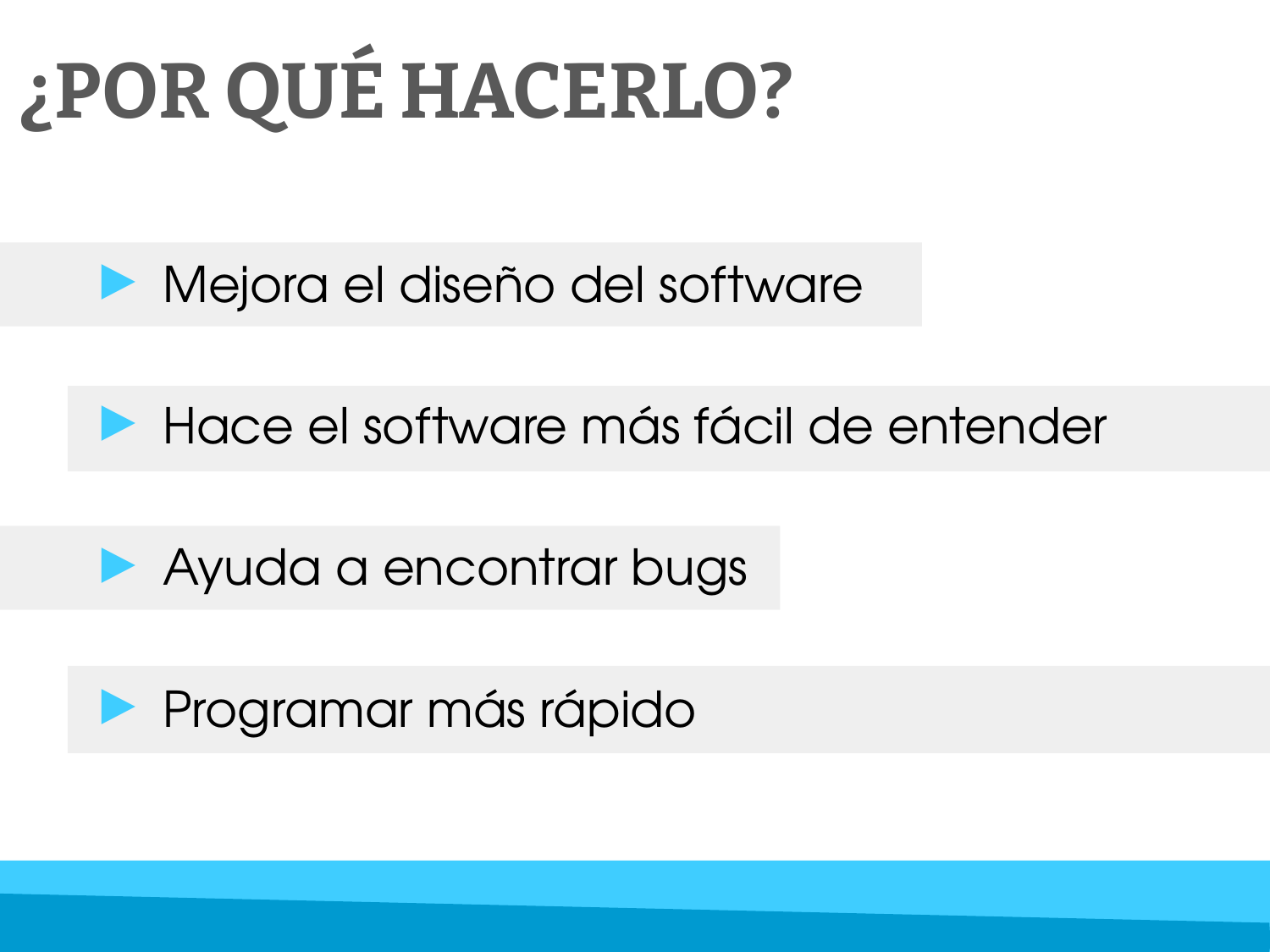

¿POR QUÉ HACERLO?

  Mejora el diseño del software

  Hace el software más fácil de entender

  Ayuda a encontrar bugs

  Programar más rápido